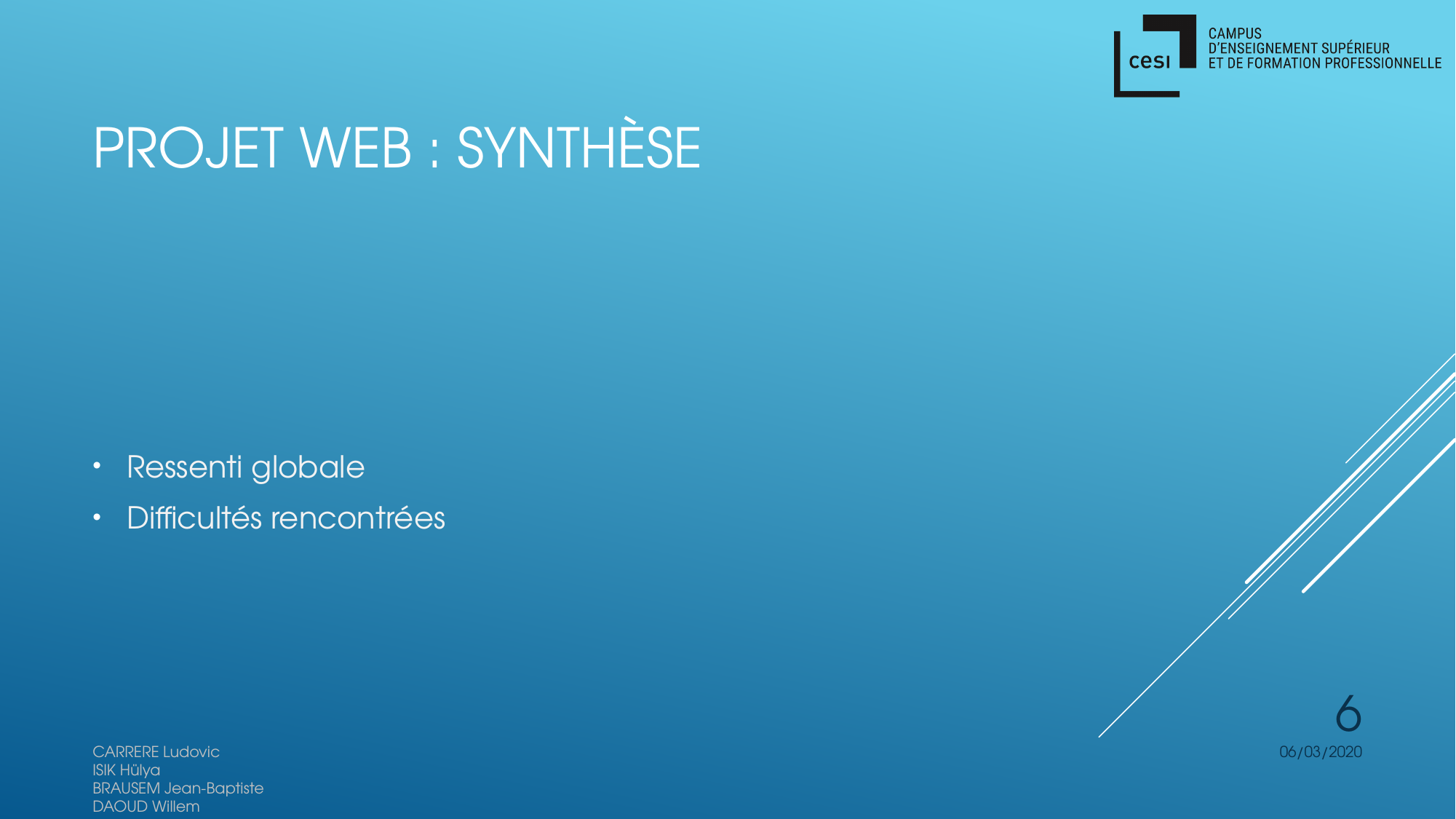

# Projet web : Synthèse
Ressenti globale
Difficultés rencontrées
6
CARRERE Ludovic
ISIK Hülya
BRAUSEM Jean-Baptiste
DAOUD Willem
06/03/2020